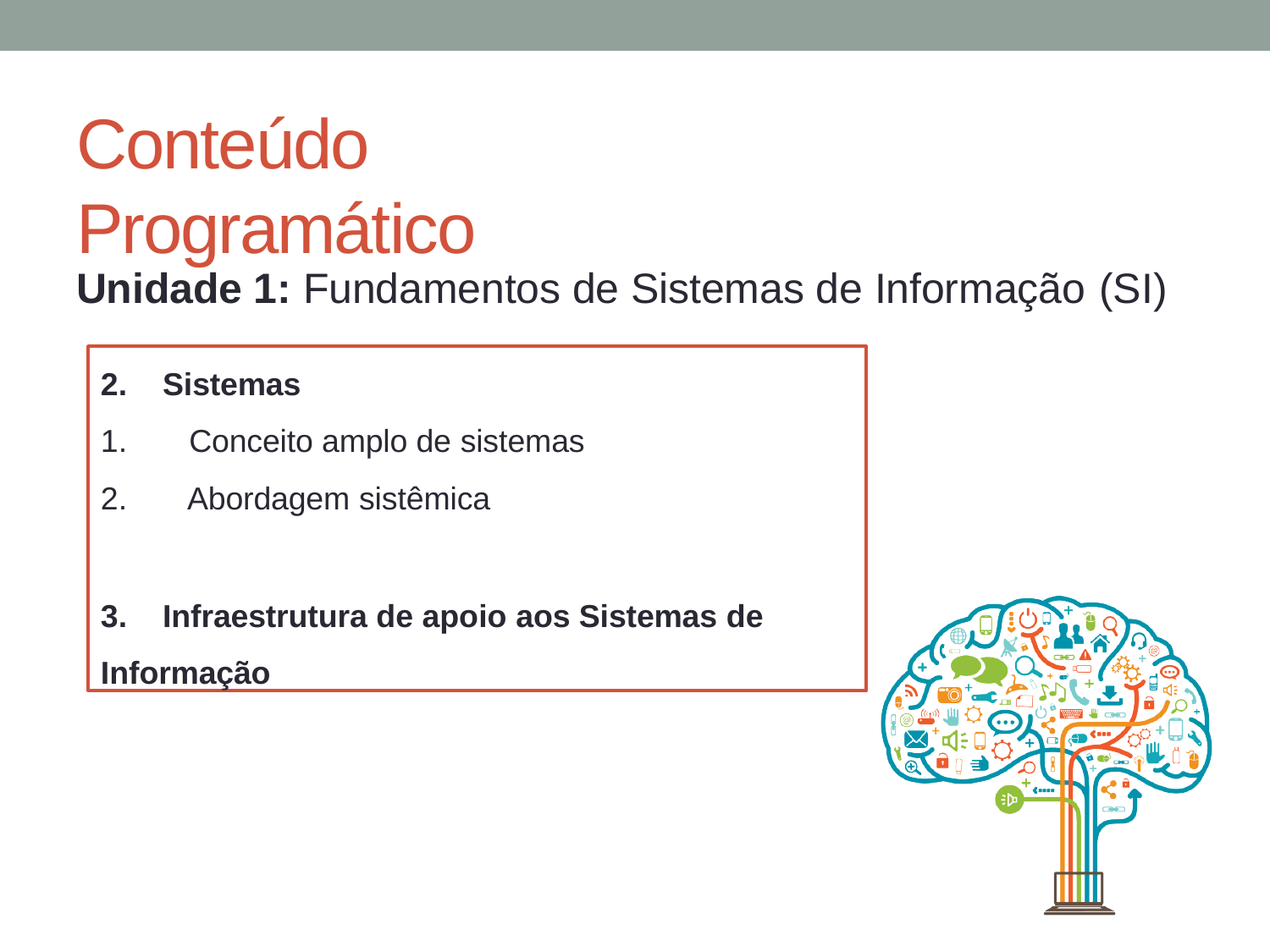

# Conteúdo Programático
Unidade 1: Fundamentos de Sistemas de Informação (SI)
Sistemas
Conceito amplo de sistemas
Abordagem sistêmica

Infraestrutura de apoio aos Sistemas de
Informação